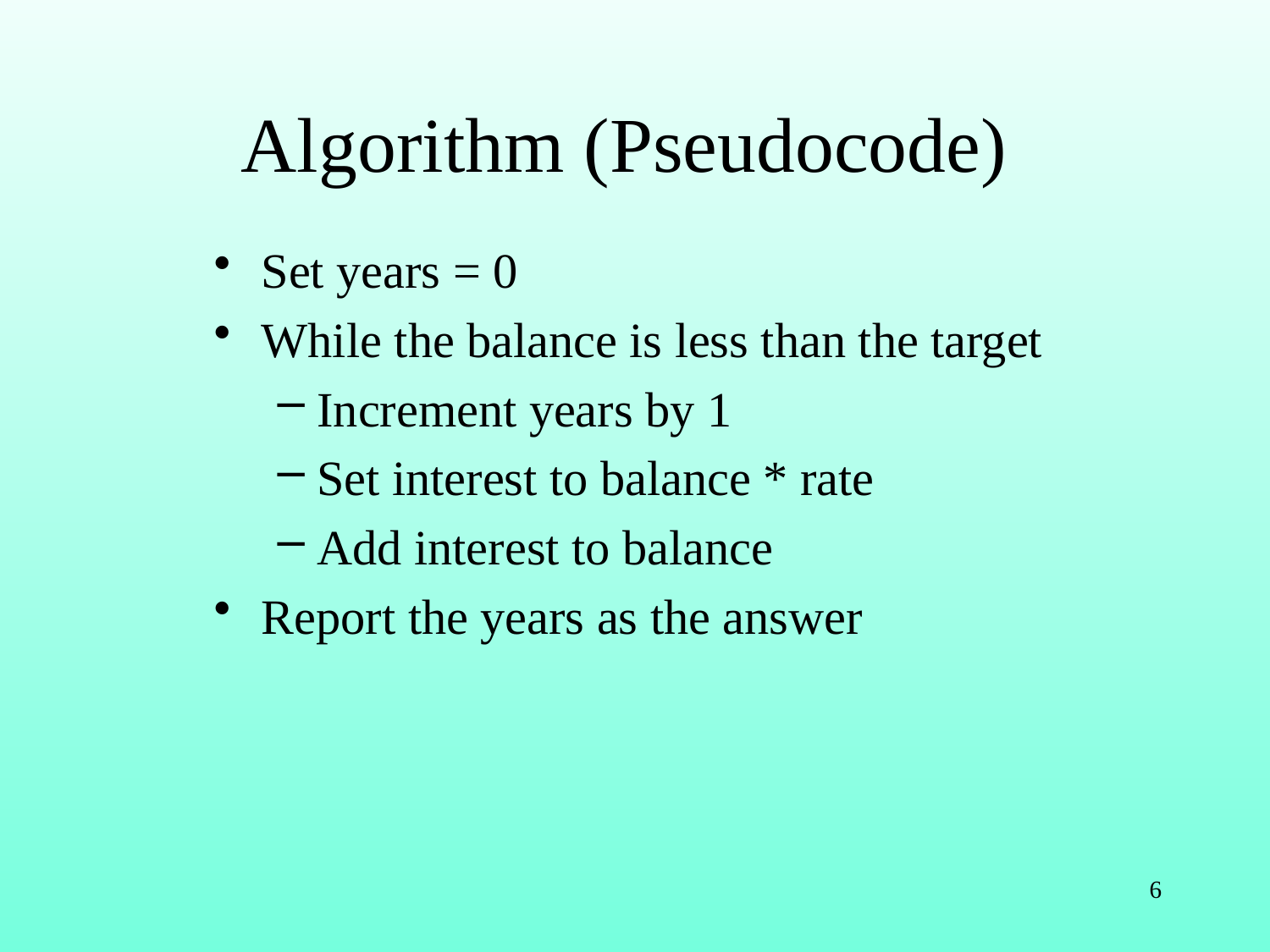

# Algorithm (Pseudocode)
Set years = 0
While the balance is less than the target
Increment years by 1
Set interest to balance * rate
Add interest to balance
Report the years as the answer
6